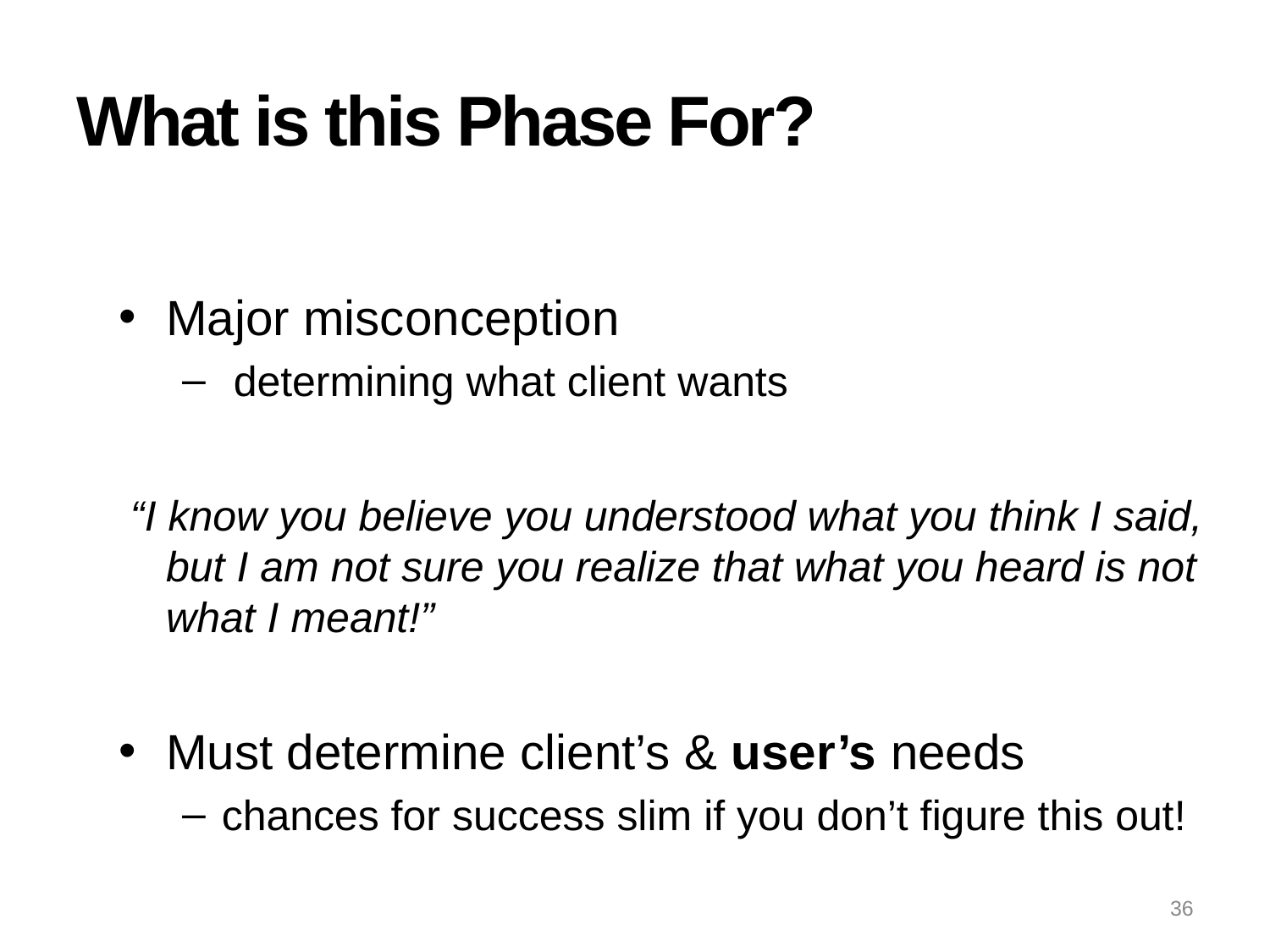

# What is this Phase For?
Major misconception
 determining what client wants

 “I know you believe you understood what you think I said, but I am not sure you realize that what you heard is not what I meant!”

Must determine client’s & user’s needs
chances for success slim if you don’t figure this out!

36